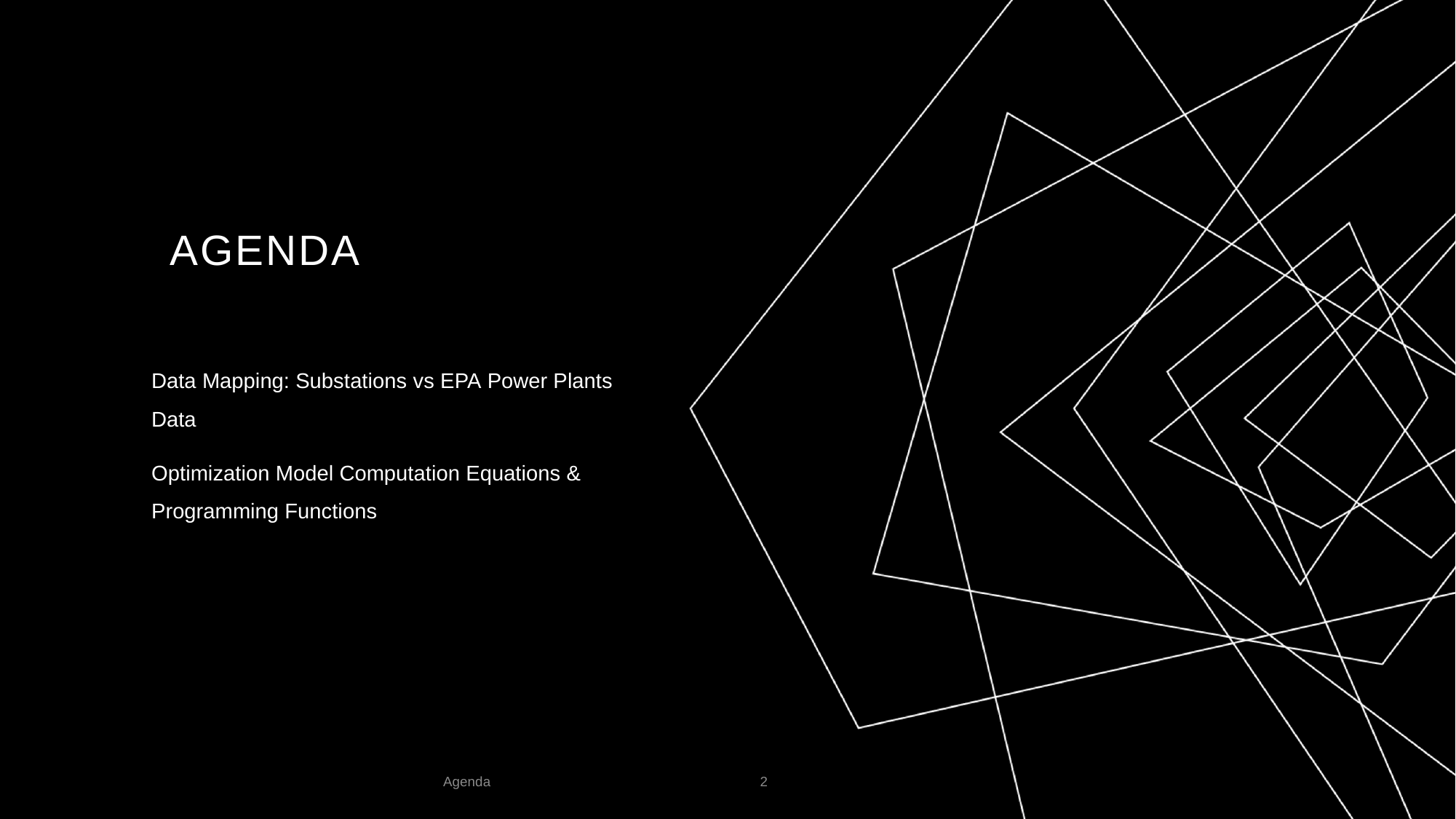

# AGENDA
Data Mapping: Substations vs EPA Power Plants Data
Optimization Model Computation Equations & Programming Functions

Agenda
2